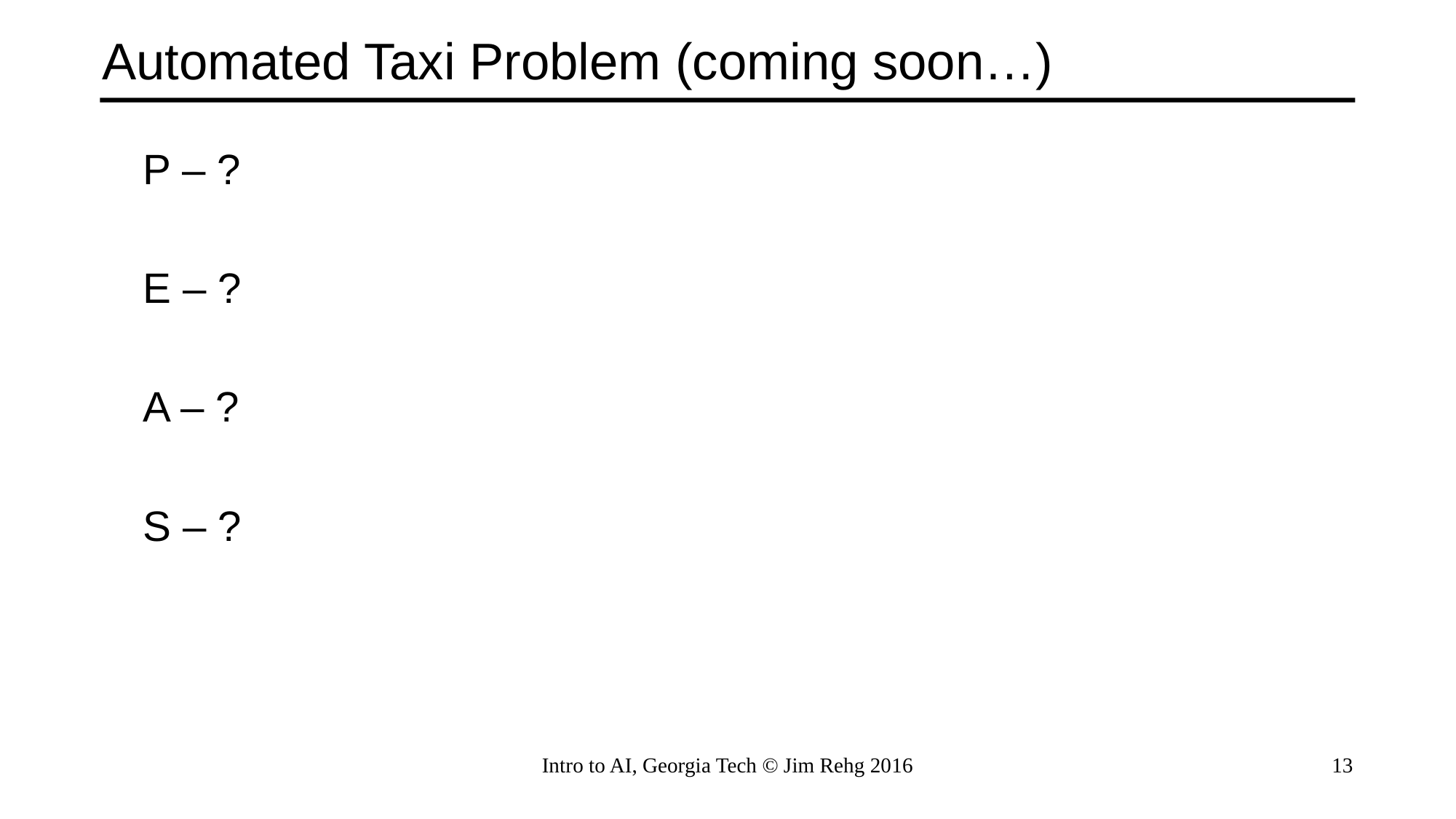

# Automated Taxi Problem (coming soon…)
	P – ?

	E – ?

	A – ?

	S – ?

Intro to AI, Georgia Tech © Jim Rehg 2016
13